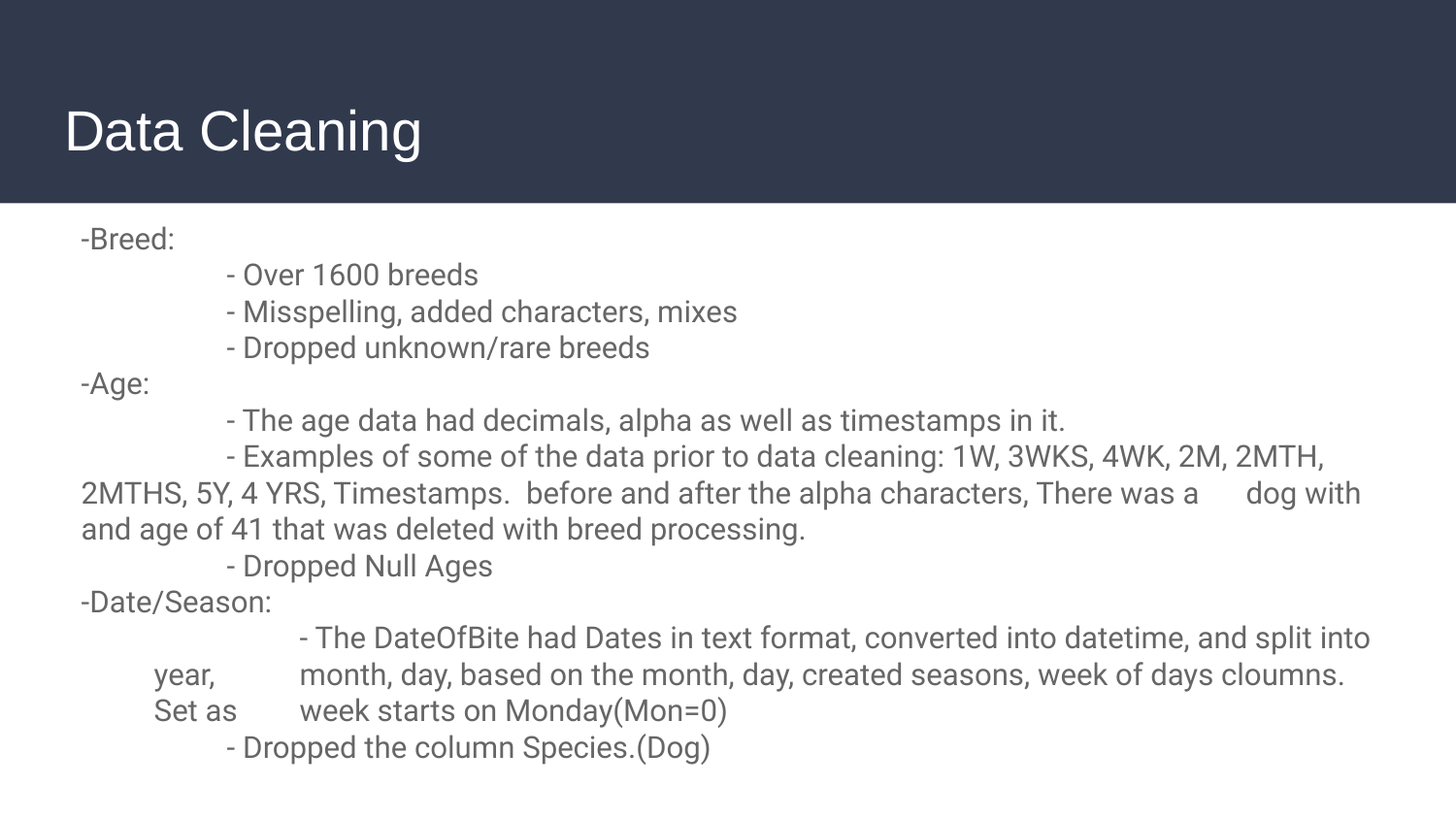

# Data Cleaning
-Breed:
	- Over 1600 breeds
	- Misspelling, added characters, mixes
	- Dropped unknown/rare breeds
-Age:
	- The age data had decimals, alpha as well as timestamps in it.
	- Examples of some of the data prior to data cleaning: 1W, 3WKS, 4WK, 2M, 2MTH, 	2MTHS, 5Y, 4 YRS, Timestamps.  before and after the alpha characters, There was a 	dog with and age of 41 that was deleted with breed processing.
         	- Dropped Null Ages
-Date/Season:
	- The DateOfBite had Dates in text format, converted into datetime, and split into year, 	month, day, based on the month, day, created seasons, week of days cloumns. Set as 	week starts on Monday(Mon=0)
	- Dropped the column Species.(Dog)